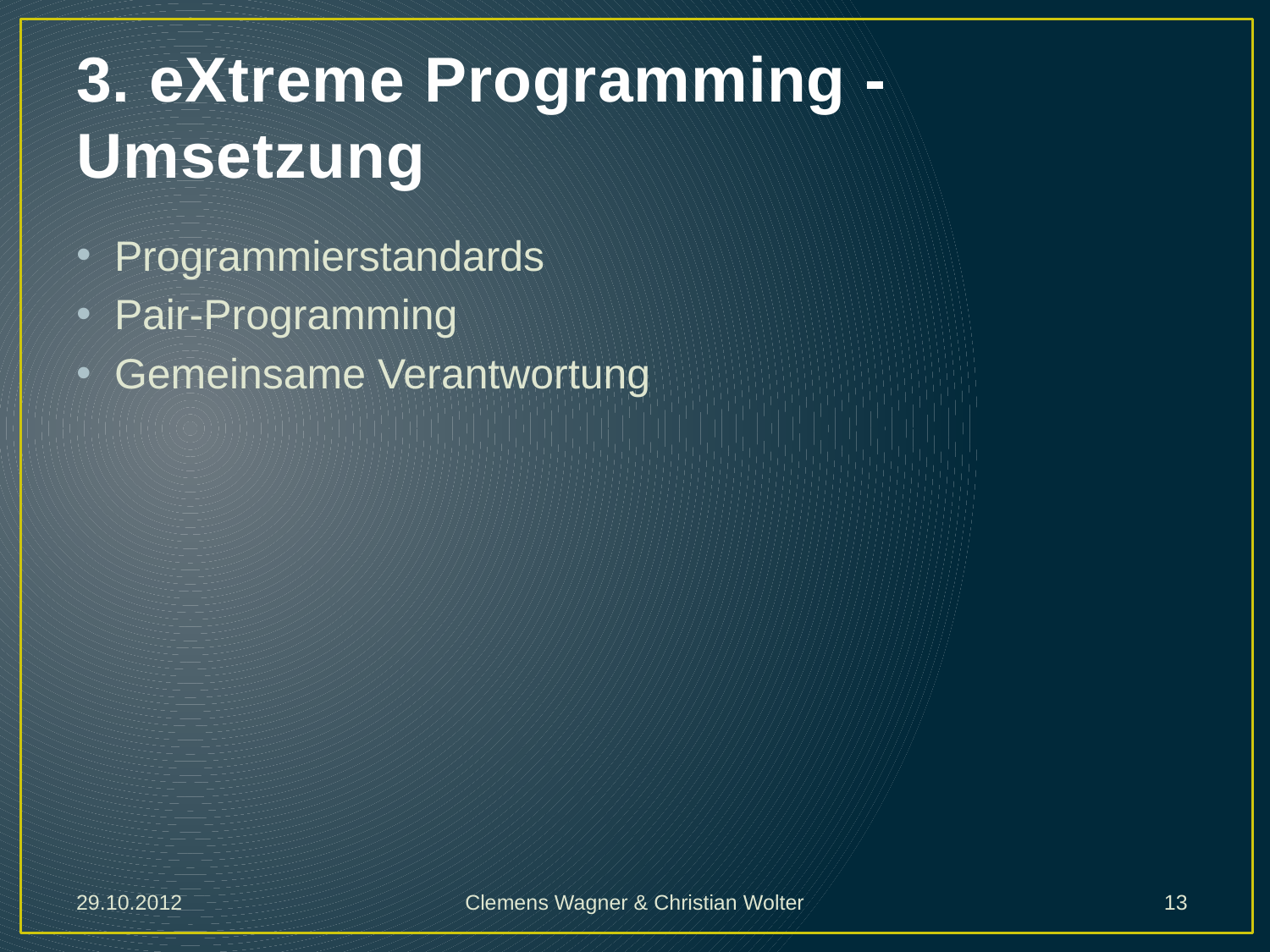

# 3. eXtreme Programming - Umsetzung
Programmierstandards
Pair-Programming
Gemeinsame Verantwortung
29.10.2012
Clemens Wagner & Christian Wolter
13